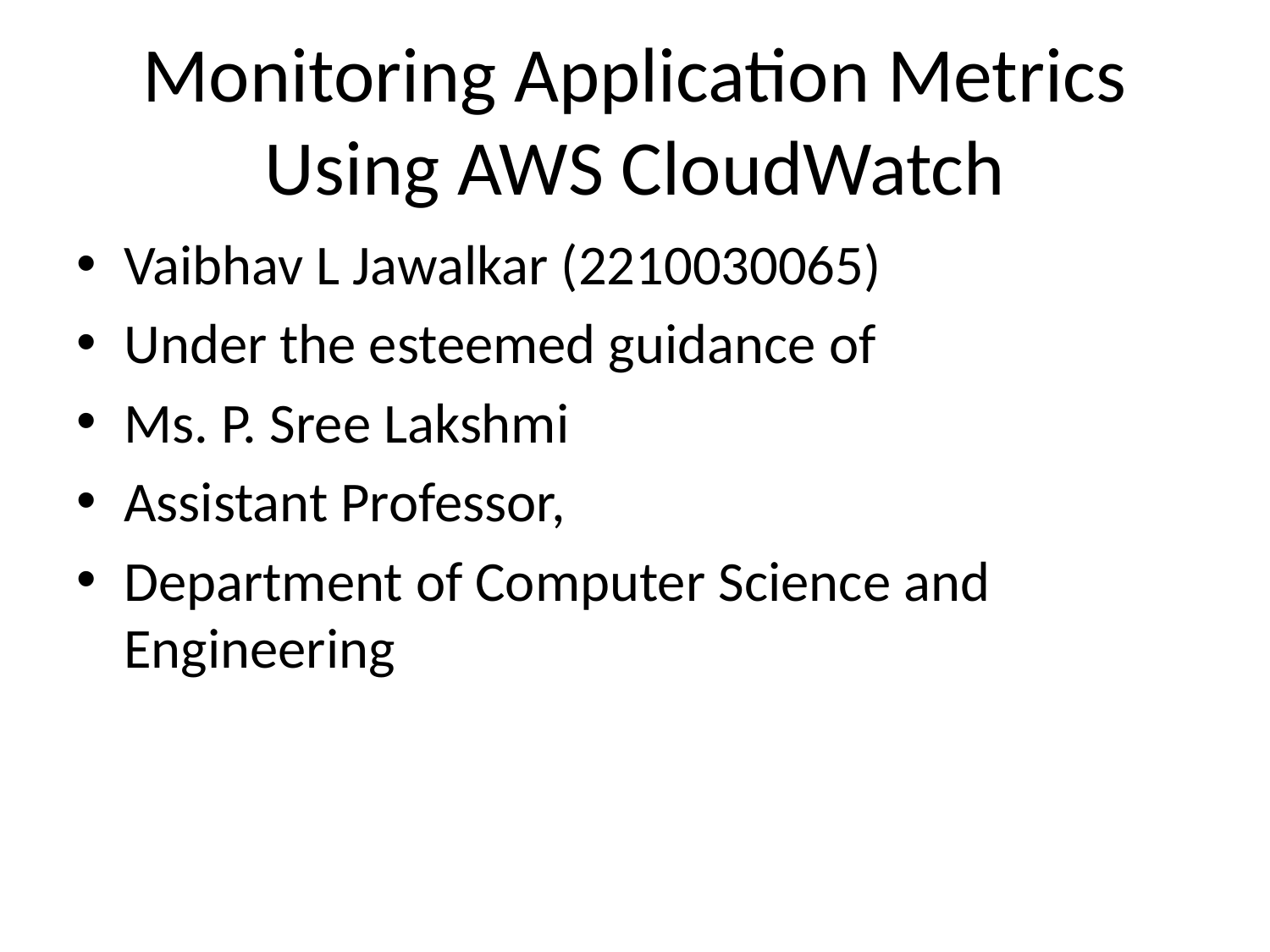

# Monitoring Application Metrics Using AWS CloudWatch
Vaibhav L Jawalkar (2210030065)
Under the esteemed guidance of
Ms. P. Sree Lakshmi
Assistant Professor,
Department of Computer Science and Engineering